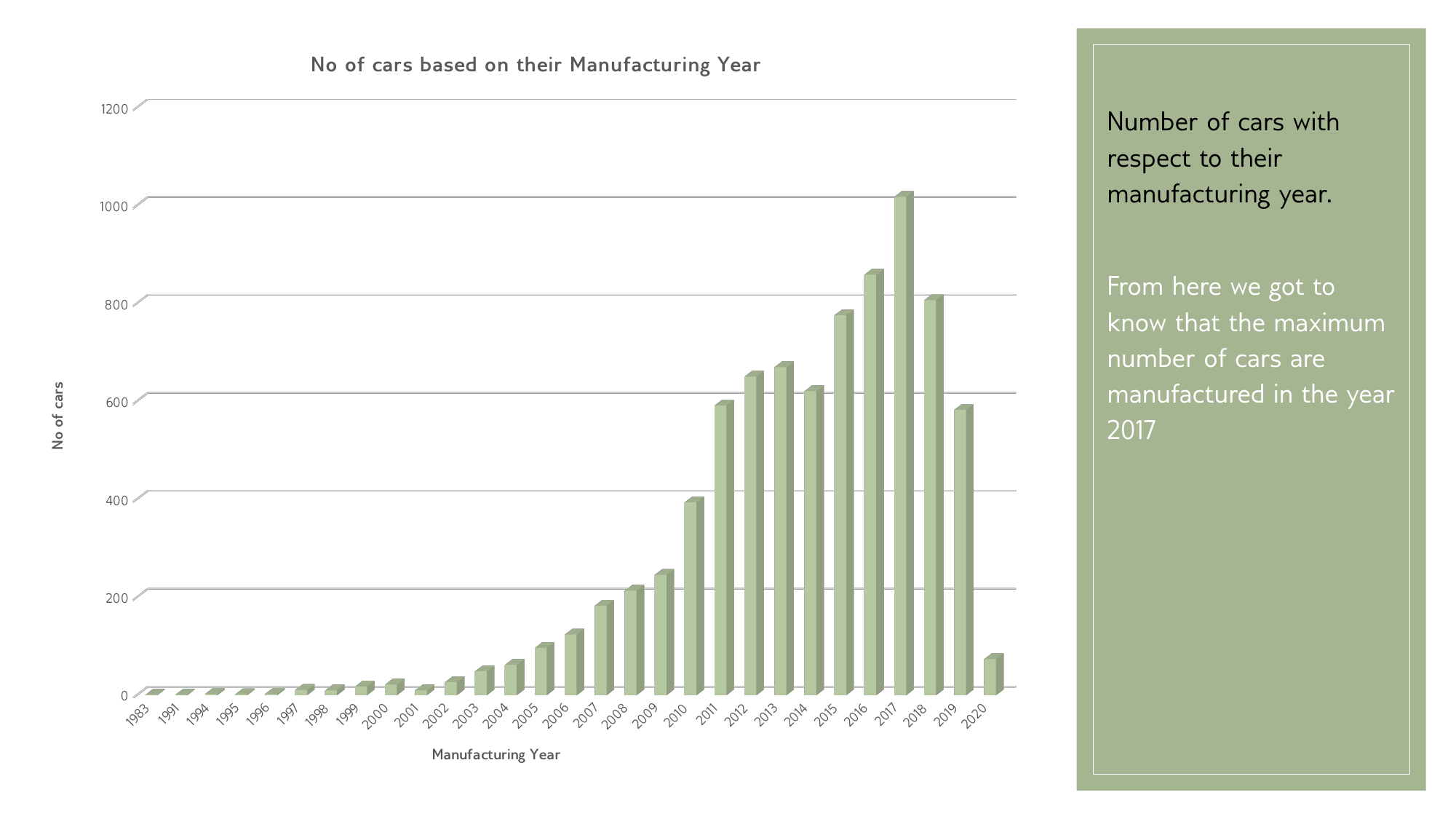

#

[unsupported chart]

Number of cars with respect to their manufacturing year.

From here we got to know that the maximum number of cars are manufactured in the year 2017